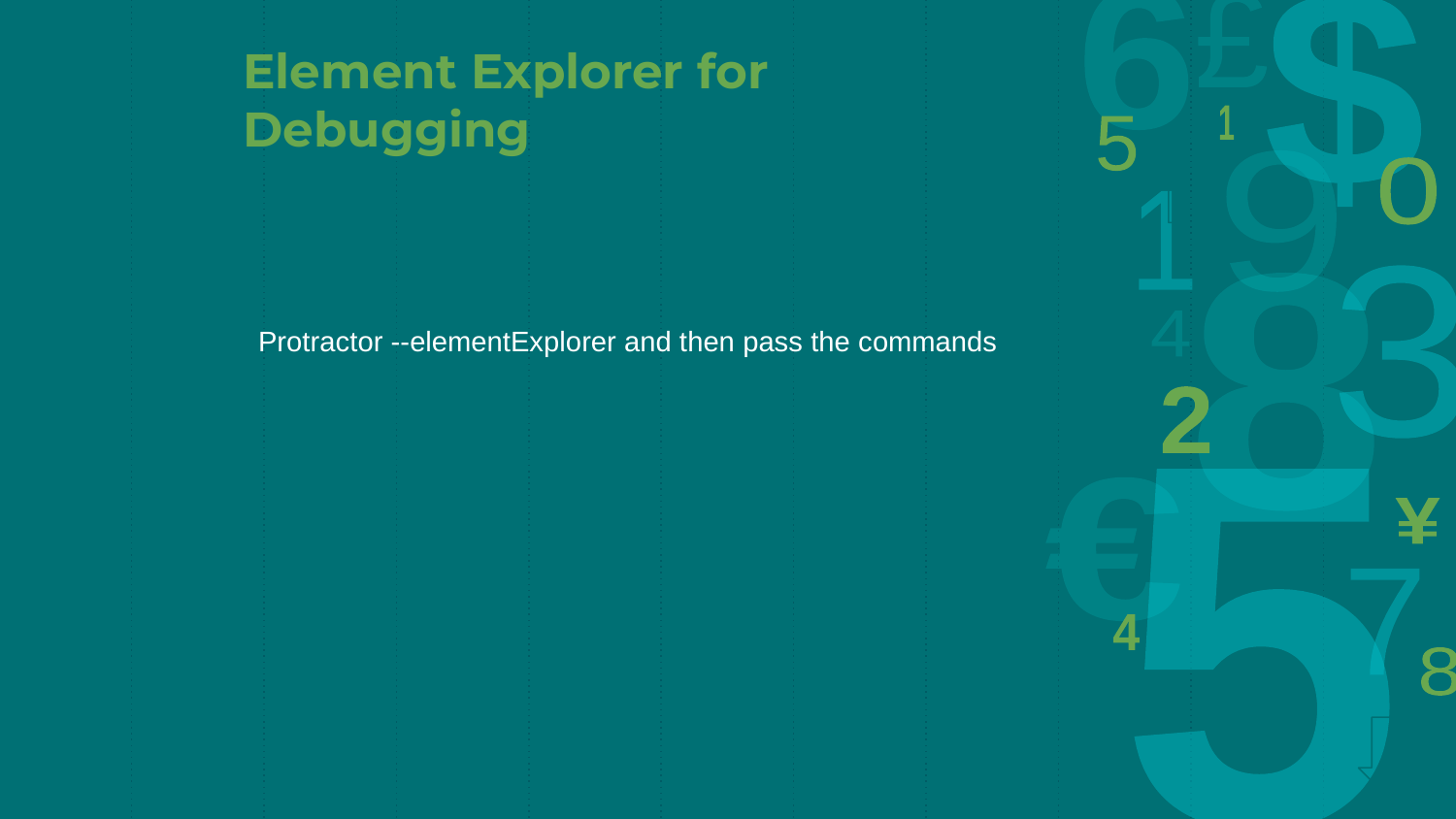

Element Explorer for Debugging
Protractor --elementExplorer and then pass the commands